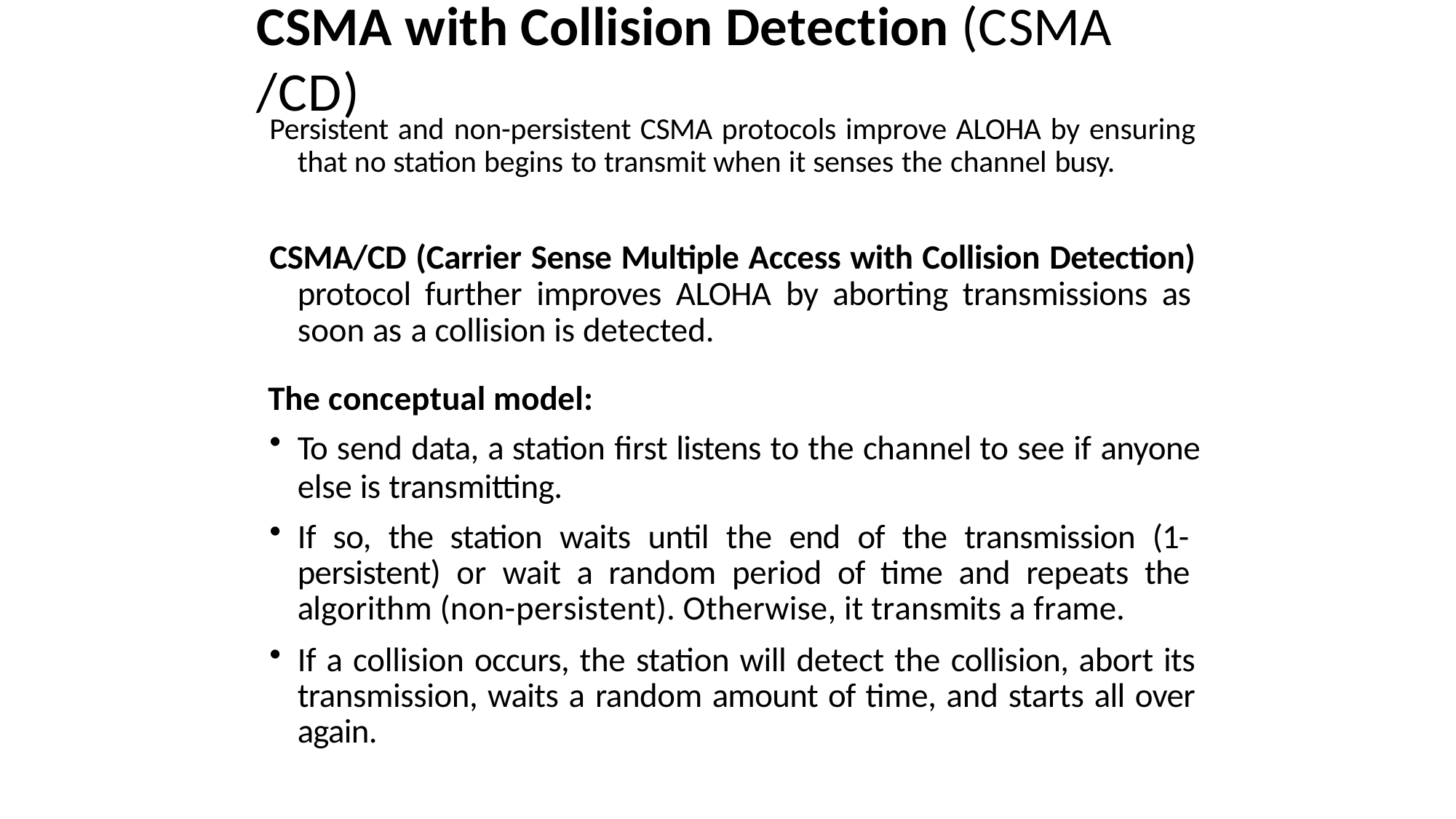

# CSMA with Collision Detection (CSMA /CD)
Persistent and non-persistent CSMA protocols improve ALOHA by ensuring  that no station begins to transmit when it senses the channel busy.

CSMA/CD (Carrier Sense Multiple Access with Collision Detection)  protocol further improves ALOHA by aborting transmissions as  soon as a collision is detected.
The conceptual model:
To send data, a station first listens to the channel to see if anyone
else is transmitting.
If so, the station waits until the end of the transmission (1-  persistent) or wait a random period of time and repeats the  algorithm (non-persistent). Otherwise, it transmits a frame.
If a collision occurs, the station will detect the collision, abort its  transmission, waits a random amount of time, and starts all over  again.